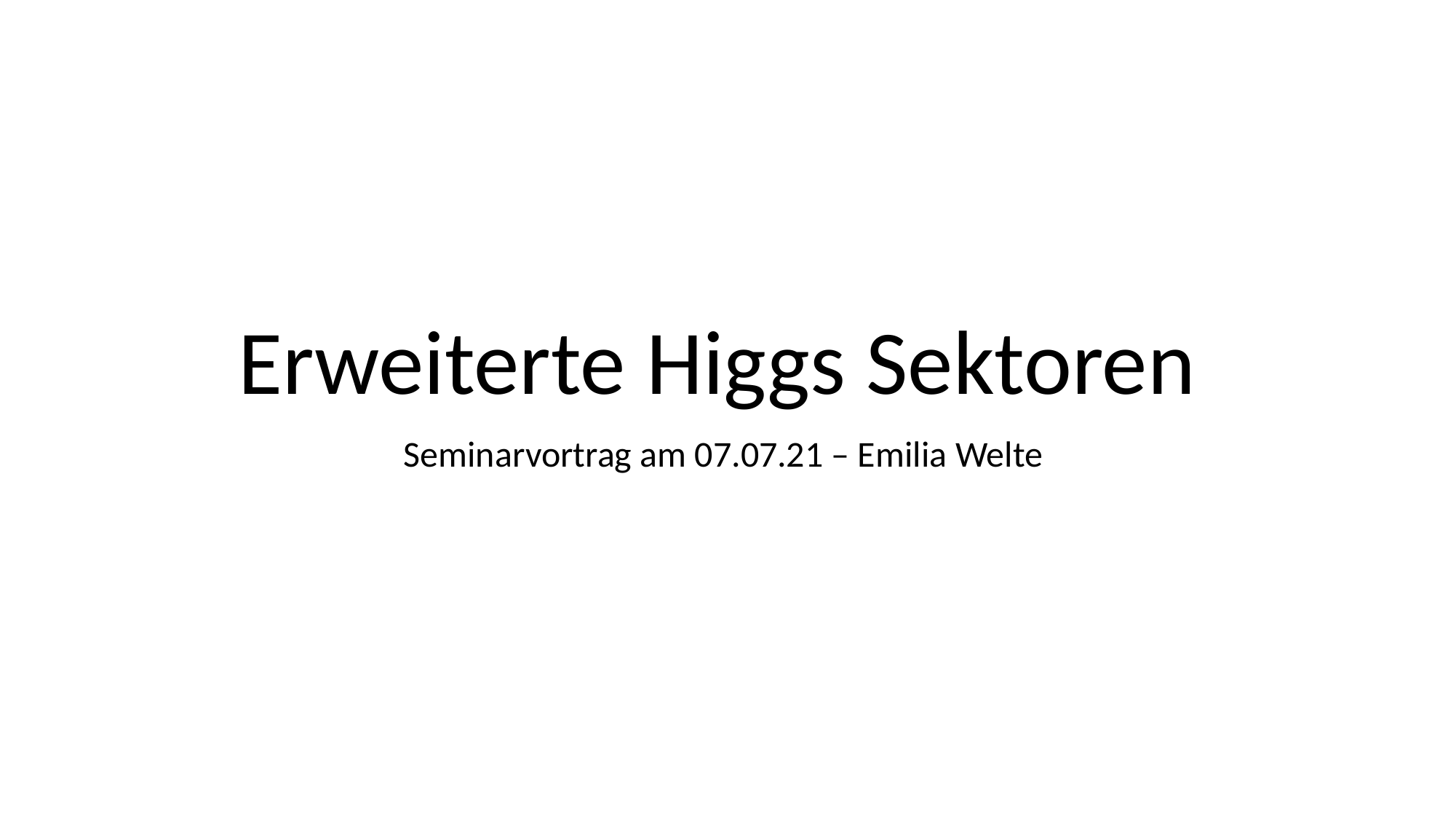

# Erweiterte Higgs Sektoren
Seminarvortrag am 07.07.21 – Emilia Welte